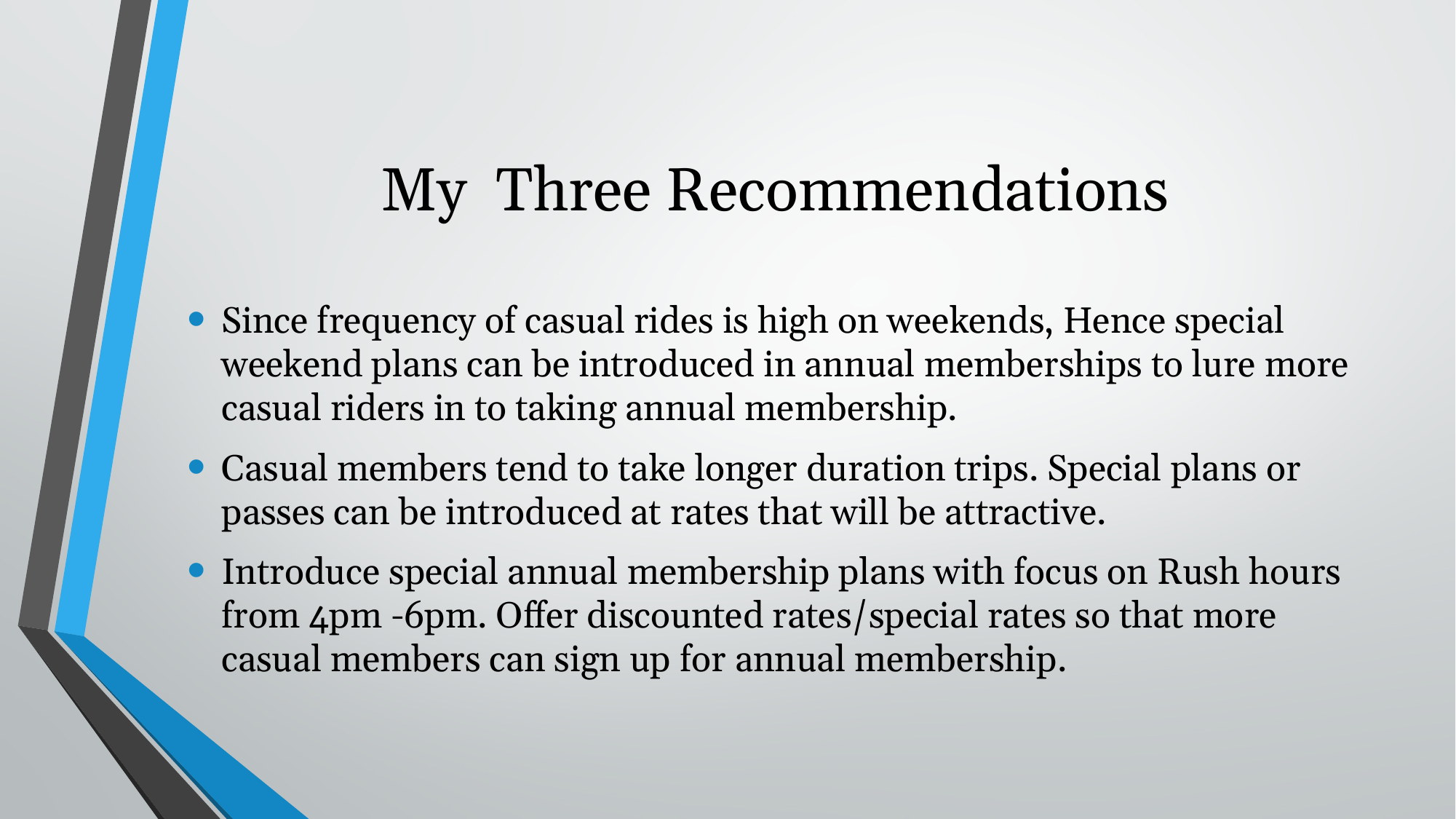

# My  Three Recommendations
Since frequency of casual rides is high on weekends, Hence special weekend plans can be introduced in annual memberships to lure more casual riders in to taking annual membership.
Casual members tend to take longer duration trips. Special plans or passes can be introduced at rates that will be attractive.
Introduce special annual membership plans with focus on Rush hours from 4pm -6pm. Offer discounted rates/special rates so that more casual members can sign up for annual membership.